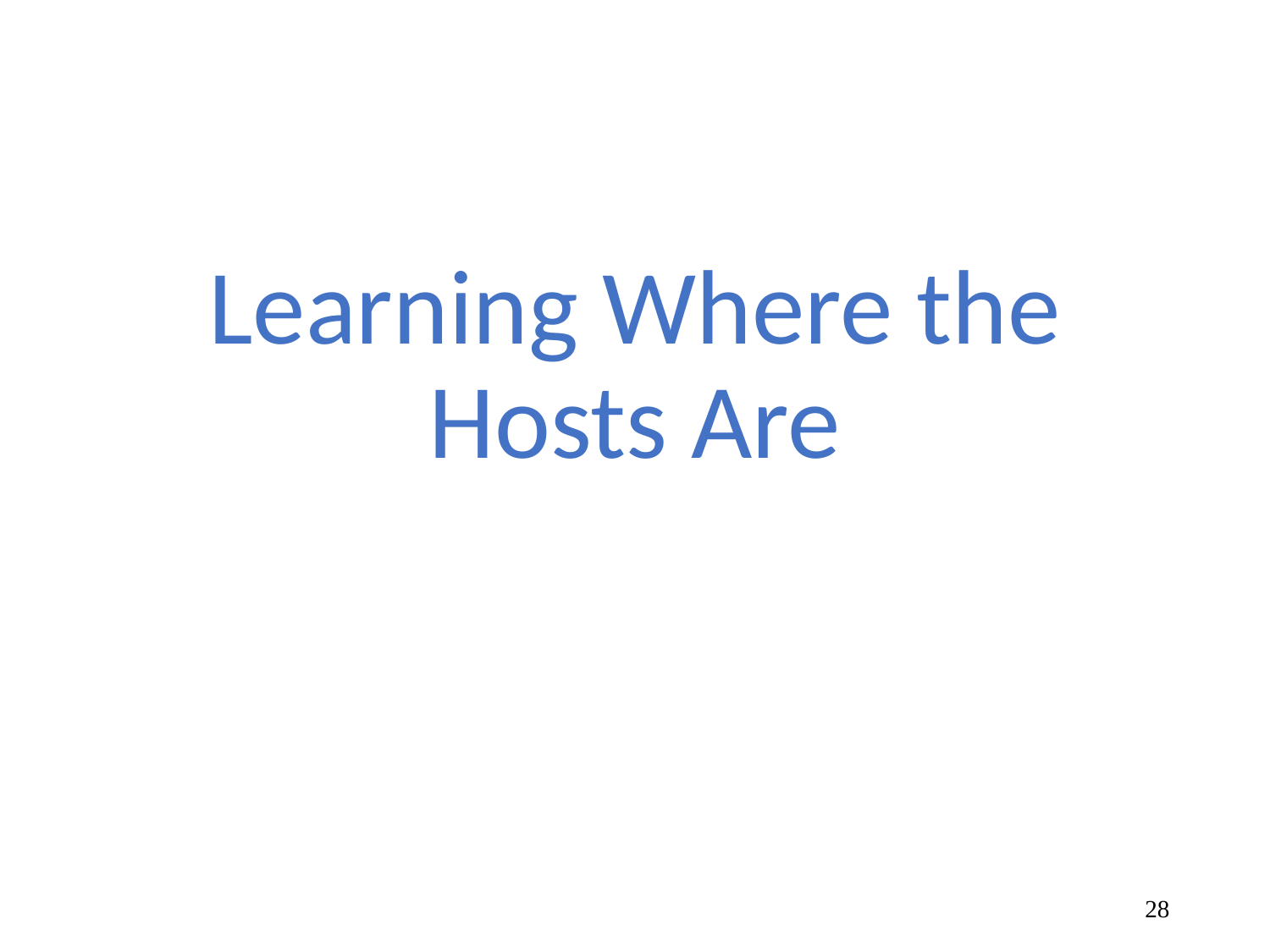

# Learning Where the Hosts Are
28